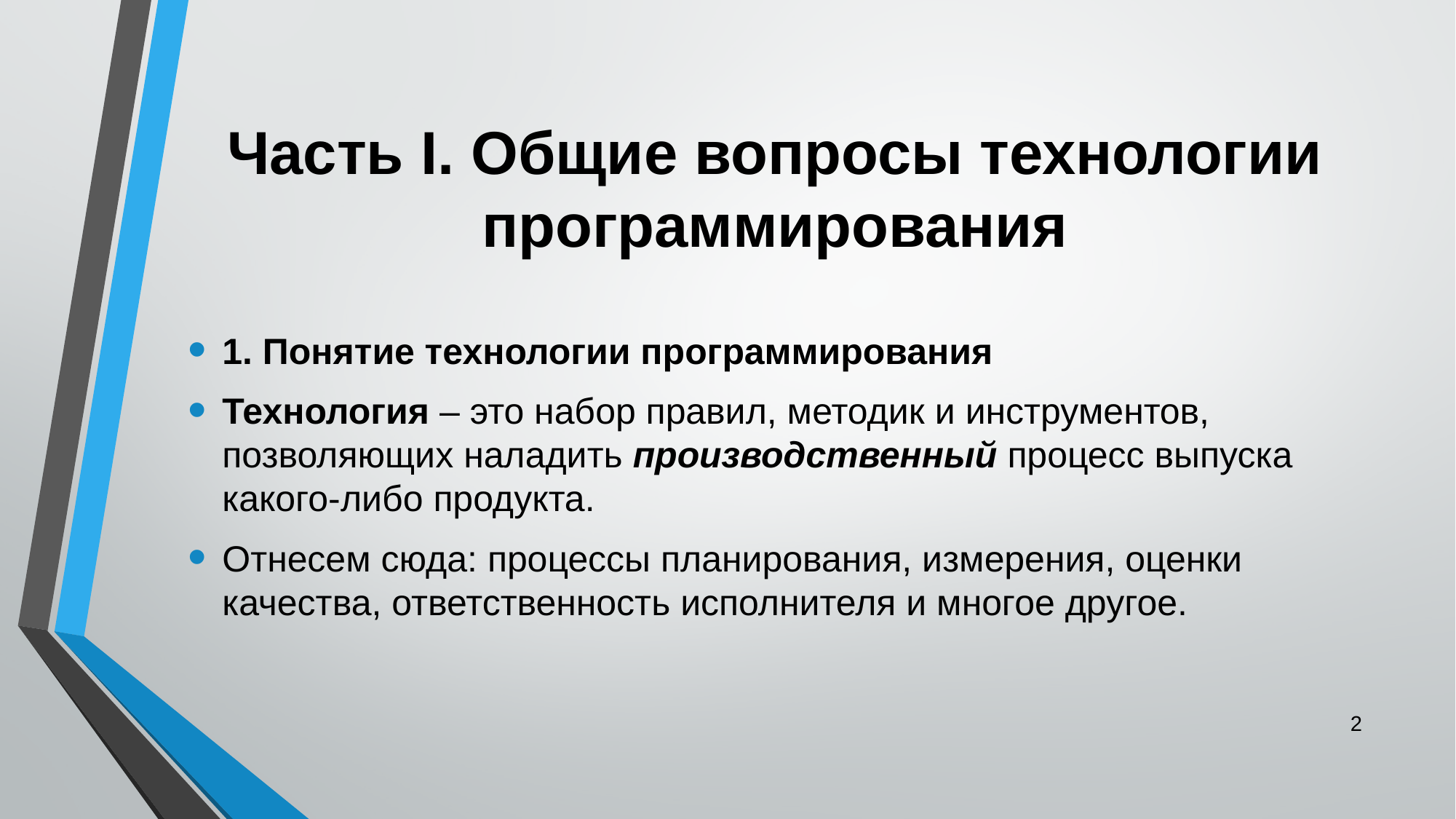

# Часть I. Общие вопросы технологии программирования
1. Понятие технологии программирования
Технология – это набор правил, методик и инструментов, позволяющих наладить производственный процесс выпуска какого-либо продукта.
Отнесем сюда: процессы планирования, измерения, оценки качества, ответственность исполнителя и многое другое.

2